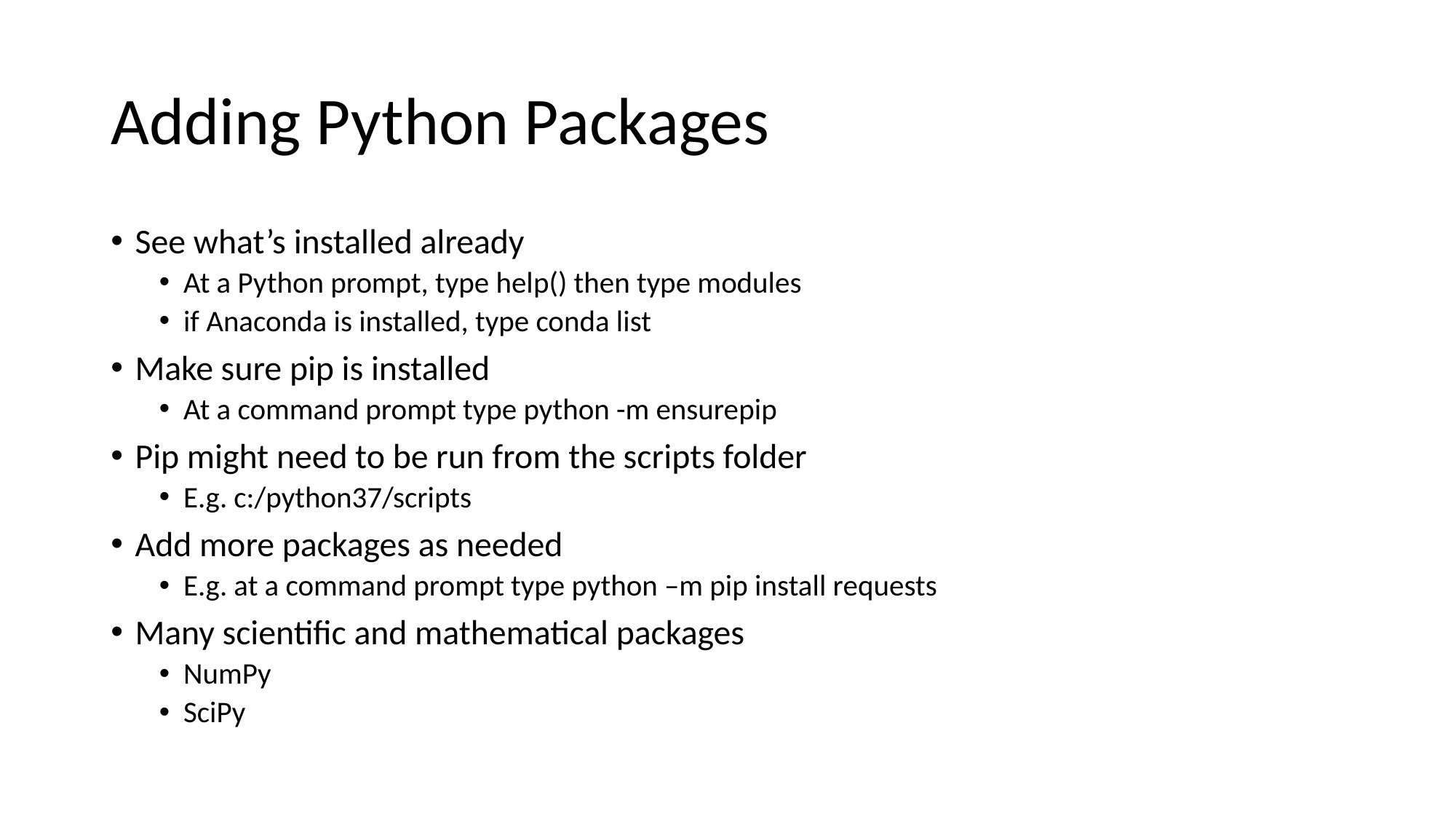

# Adding Python Packages
See what’s installed already
At a Python prompt, type help() then type modules
if Anaconda is installed, type conda list
Make sure pip is installed
At a command prompt type python -m ensurepip
Pip might need to be run from the scripts folder
E.g. c:/python37/scripts
Add more packages as needed
E.g. at a command prompt type python –m pip install requests
Many scientific and mathematical packages
NumPy
SciPy